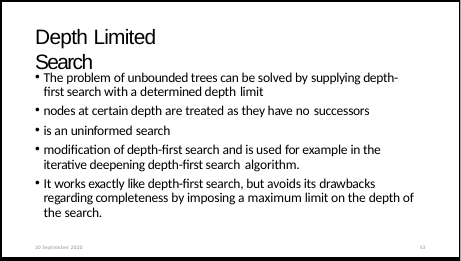

# Depth Limited Search
The problem of unbounded trees can be solved by supplying depth-  first search with a determined depth limit
nodes at certain depth are treated as they have no successors
is an uninformed search
modification of depth-first search and is used for example in the  iterative deepening depth-first search algorithm.
It works exactly like depth-first search, but avoids its drawbacks  regarding completeness by imposing a maximum limit on the depth of  the search.
30 September 2020
53